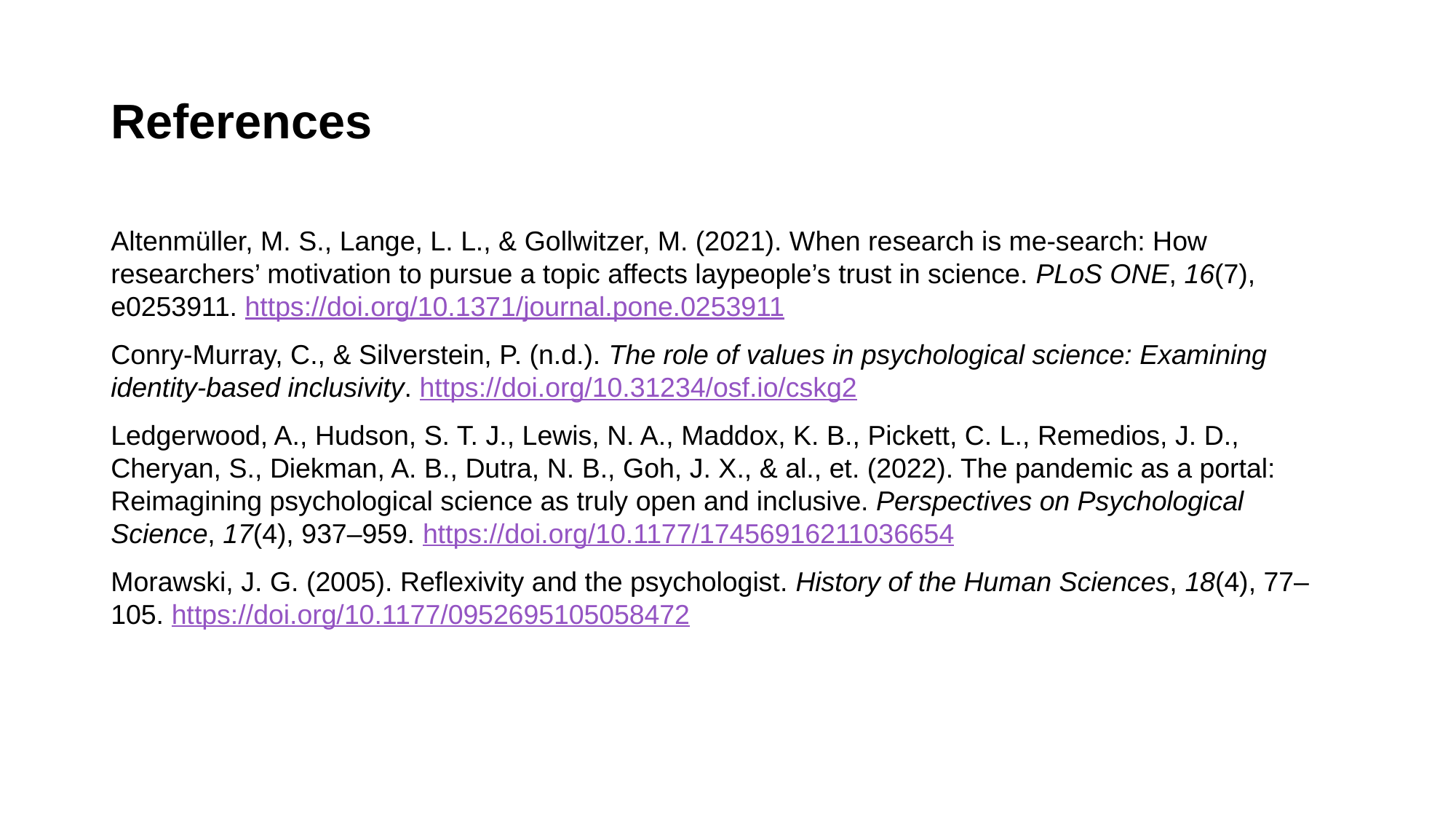

# References
Altenmüller, M. S., Lange, L. L., & Gollwitzer, M. (2021). When research is me-search: How researchers’ motivation to pursue a topic affects laypeople’s trust in science. PLoS ONE, 16(7), e0253911. https://doi.org/10.1371/journal.pone.0253911
Conry-Murray, C., & Silverstein, P. (n.d.). The role of values in psychological science: Examining identity-based inclusivity. https://doi.org/10.31234/osf.io/cskg2
Ledgerwood, A., Hudson, S. T. J., Lewis, N. A., Maddox, K. B., Pickett, C. L., Remedios, J. D., Cheryan, S., Diekman, A. B., Dutra, N. B., Goh, J. X., & al., et. (2022). The pandemic as a portal: Reimagining psychological science as truly open and inclusive. Perspectives on Psychological Science, 17(4), 937–959. https://doi.org/10.1177/17456916211036654
Morawski, J. G. (2005). Reflexivity and the psychologist. History of the Human Sciences, 18(4), 77–105. https://doi.org/10.1177/0952695105058472